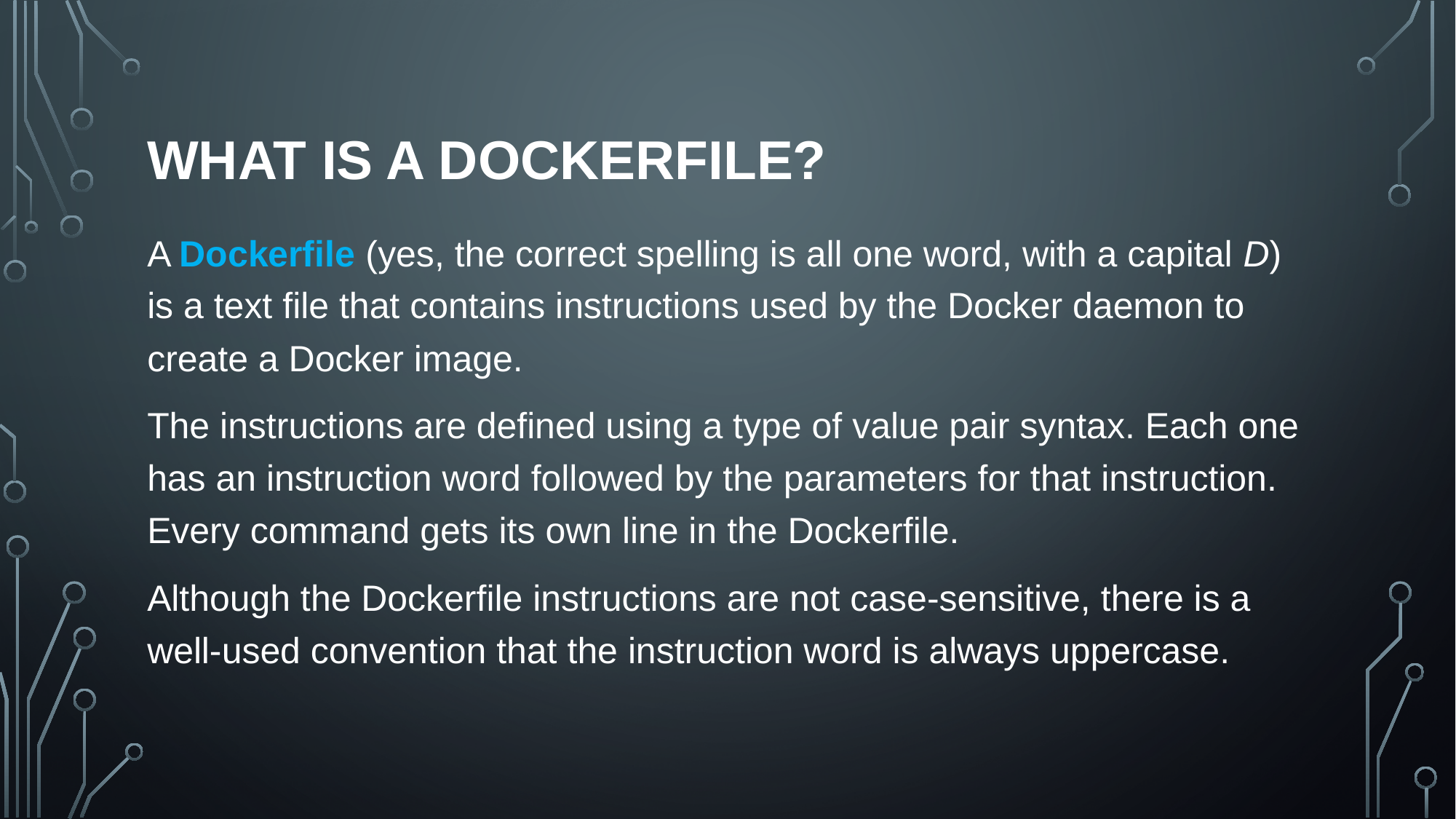

# What is a dockerfile?
A Dockerfile (yes, the correct spelling is all one word, with a capital D) is a text file that contains instructions used by the Docker daemon to create a Docker image.
The instructions are defined using a type of value pair syntax. Each one has an instruction word followed by the parameters for that instruction. Every command gets its own line in the Dockerfile.
Although the Dockerfile instructions are not case-sensitive, there is a well-used convention that the instruction word is always uppercase.